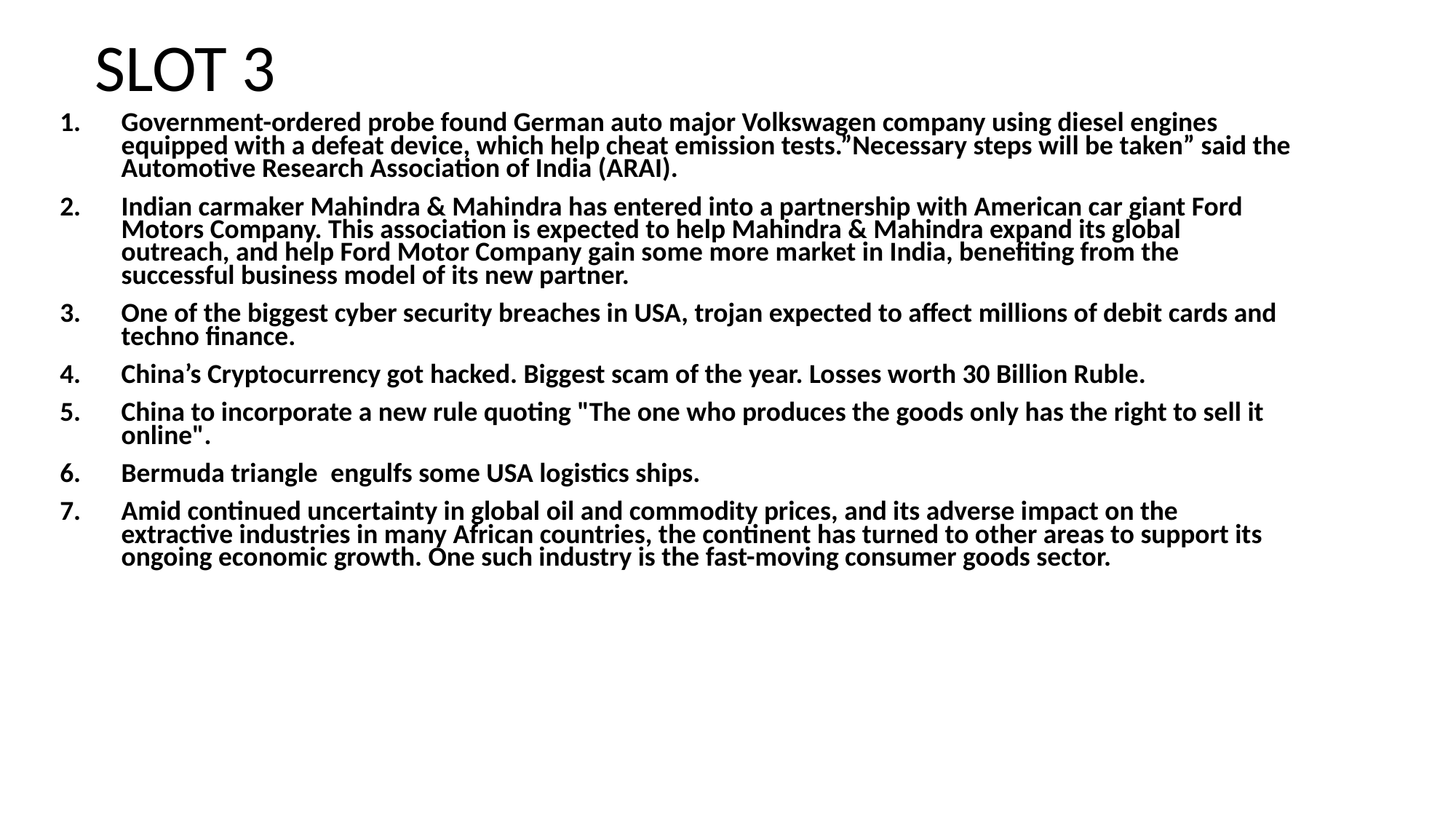

# SLOT 3
Government-ordered probe found German auto major Volkswagen company using diesel engines equipped with a defeat device, which help cheat emission tests.”Necessary steps will be taken” said the Automotive Research Association of India (ARAI).
Indian carmaker Mahindra & Mahindra has entered into a partnership with American car giant Ford Motors Company. This association is expected to help Mahindra & Mahindra expand its global outreach, and help Ford Motor Company gain some more market in India, benefiting from the successful business model of its new partner.
One of the biggest cyber security breaches in USA, trojan expected to affect millions of debit cards and techno finance.
China’s Cryptocurrency got hacked. Biggest scam of the year. Losses worth 30 Billion Ruble.
China to incorporate a new rule quoting "The one who produces the goods only has the right to sell it online".
Bermuda triangle  engulfs some USA logistics ships.
Amid continued uncertainty in global oil and commodity prices, and its adverse impact on the extractive industries in many African countries, the continent has turned to other areas to support its ongoing economic growth. One such industry is the fast-moving consumer goods sector.